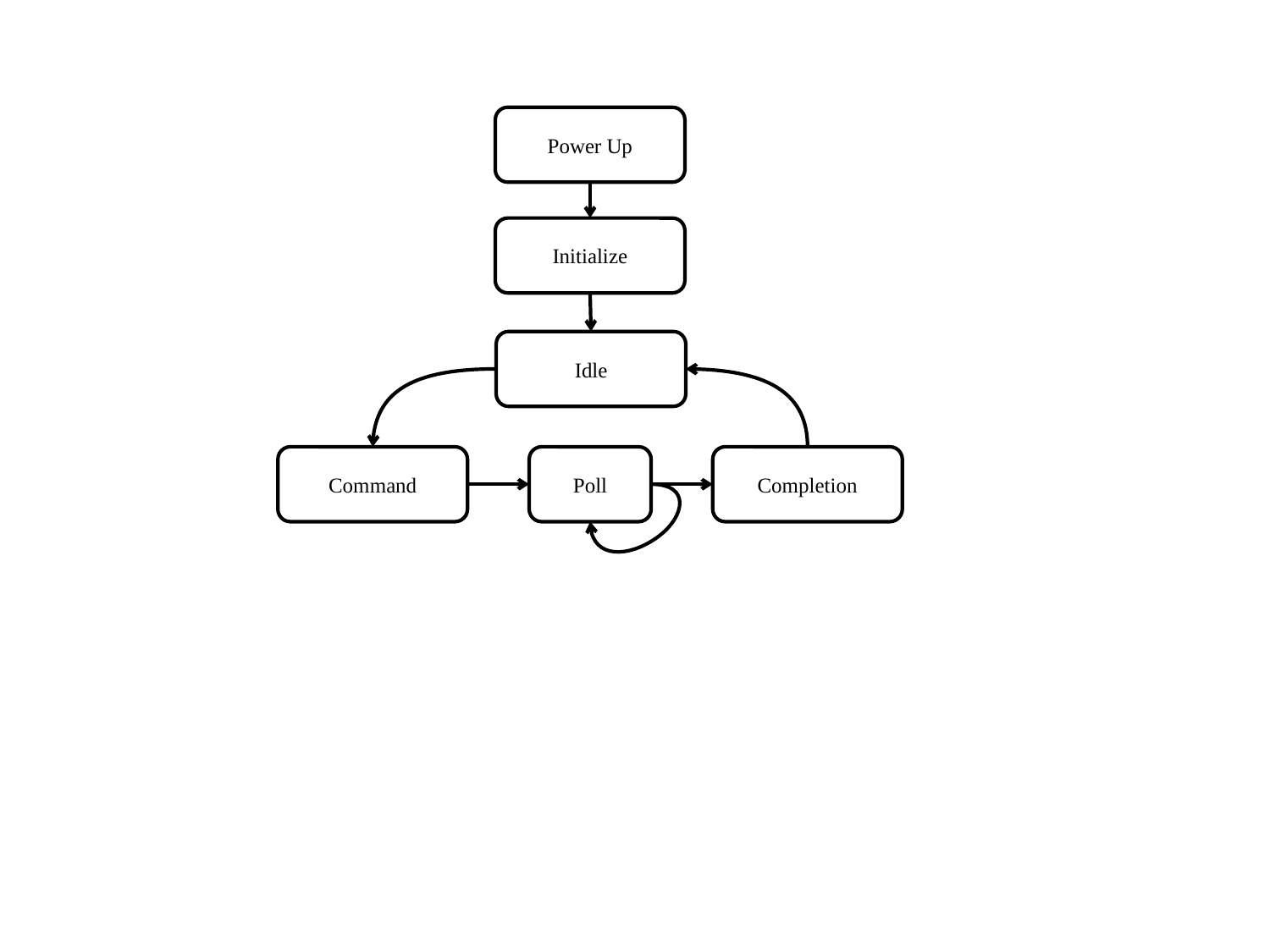

Power Up
Initialize
Idle
Command
Poll
Completion